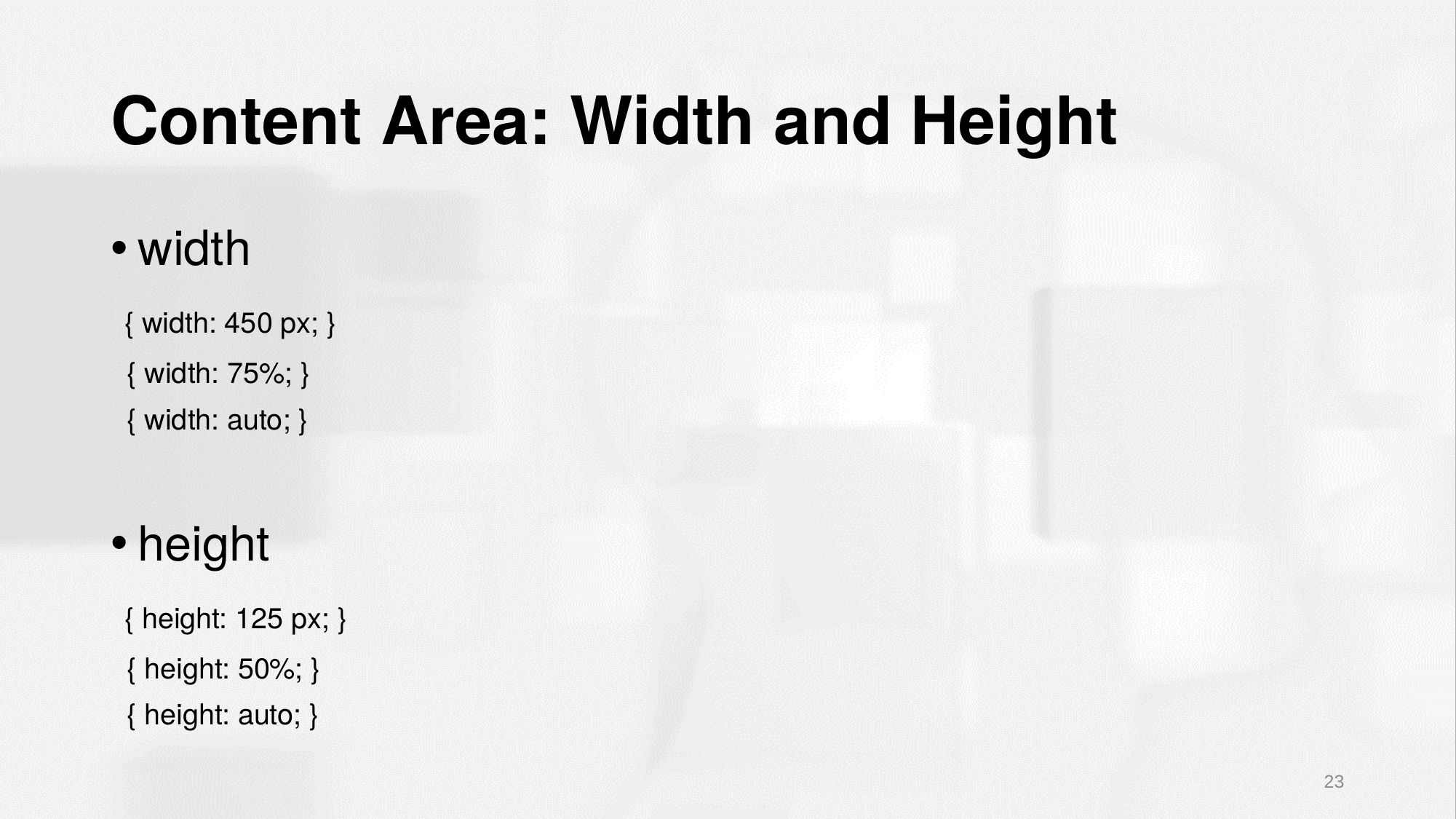

# Content Area: Width and Height
width
 { width: 450 px; }
  { width: 75%; }
  { width: auto; }

height
 { height: 125 px; }
  { height: 50%; }
  { height: auto; }

23